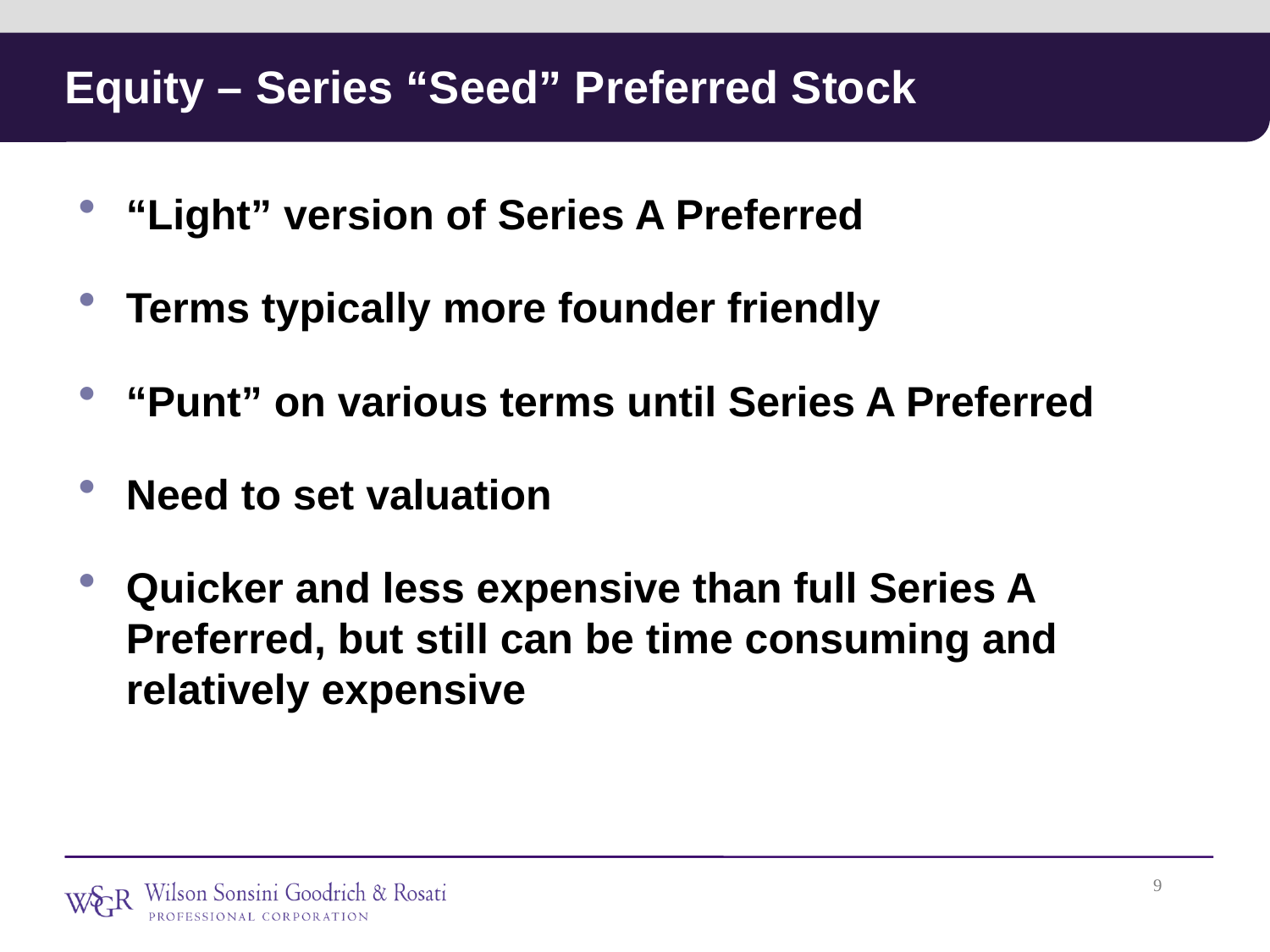

# Equity – Series “Seed” Preferred Stock
“Light” version of Series A Preferred
Terms typically more founder friendly
“Punt” on various terms until Series A Preferred
Need to set valuation
Quicker and less expensive than full Series A Preferred, but still can be time consuming and relatively expensive

9